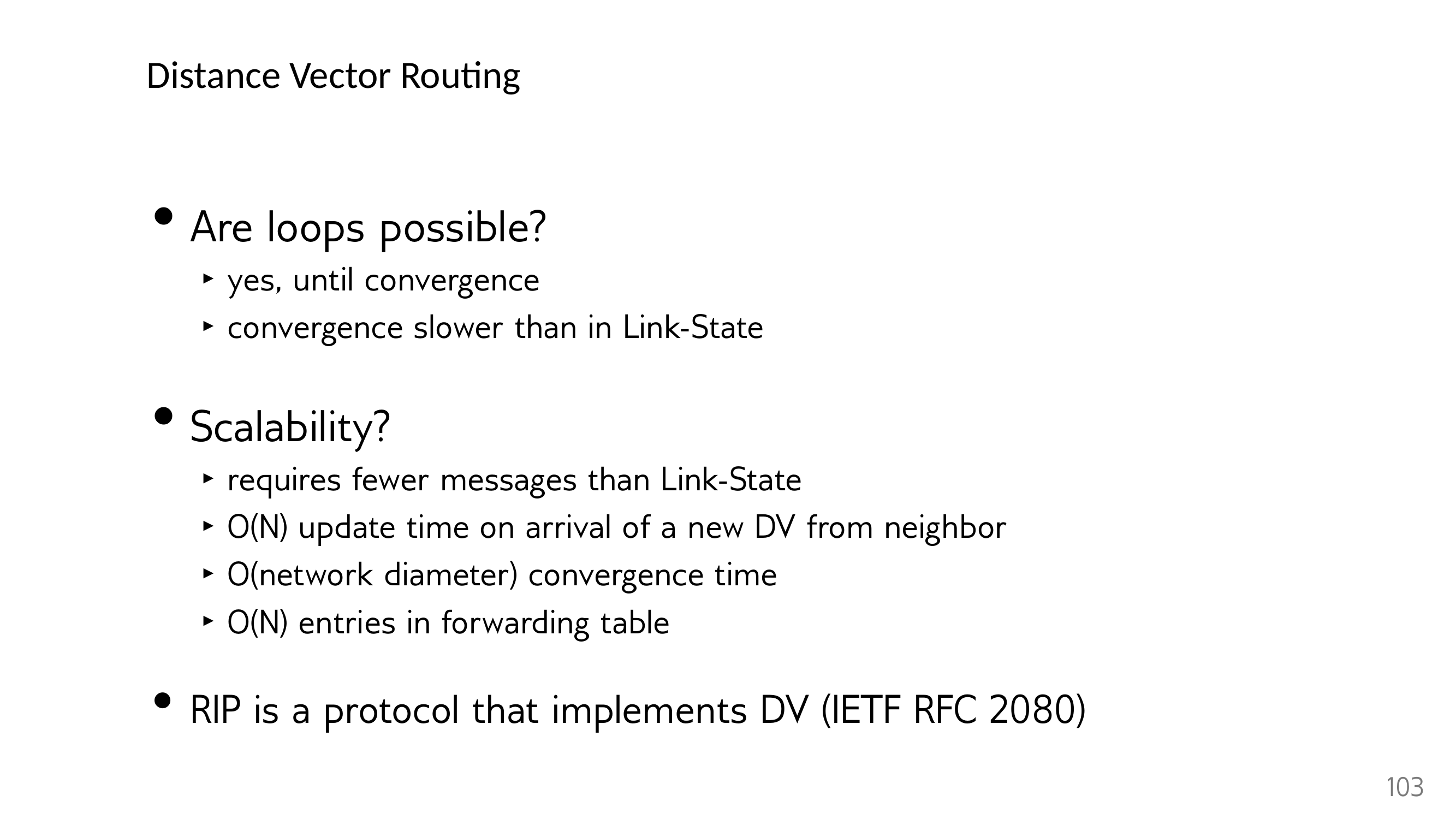

# Distance Vector Routing
Are loops possible?
yes, until convergence
convergence slower than in Link-State

Scalability?
requires fewer messages than Link-State
O(N) update time on arrival of a new DV from neighbor
O(network diameter) convergence time
O(N) entries in forwarding table
RIP is a protocol that implements DV (IETF RFC 2080)
103